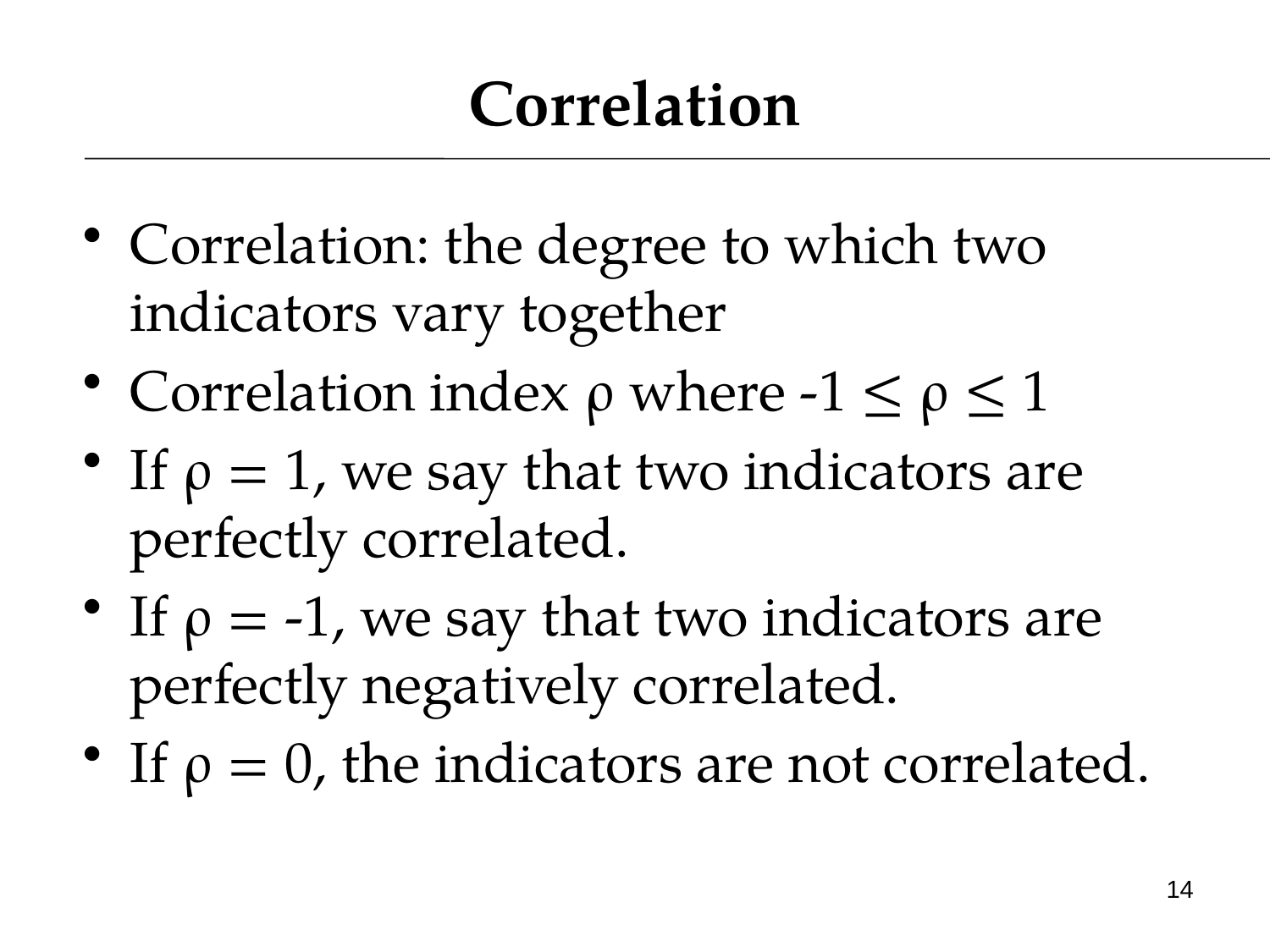

# Correlation
Correlation: the degree to which two indicators vary together
Correlation index ρ where -1 ≤ ρ ≤ 1
If ρ = 1, we say that two indicators are perfectly correlated.
If ρ = -1, we say that two indicators are perfectly negatively correlated.
If ρ = 0, the indicators are not correlated.
14